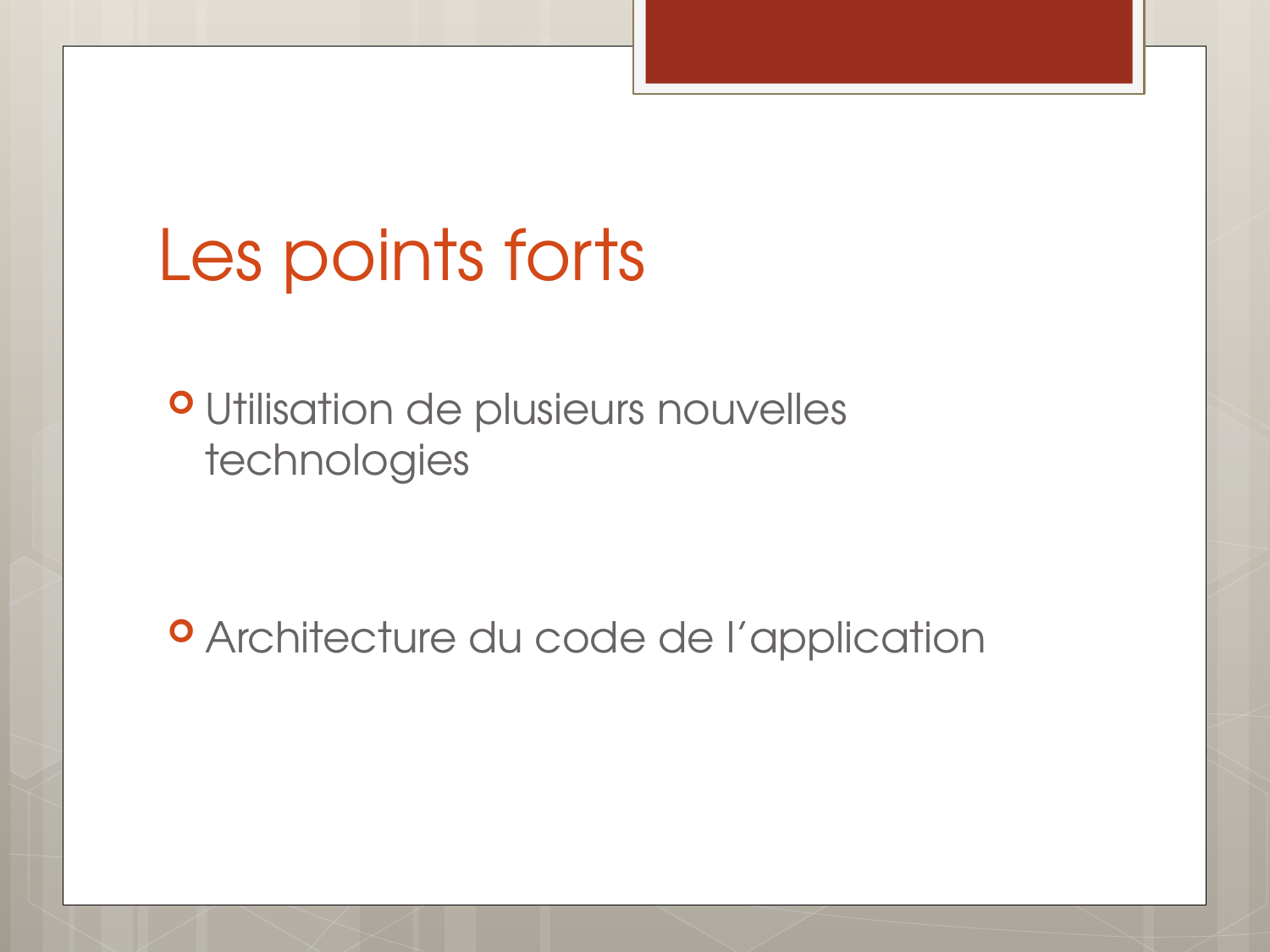

# Les points forts

Utilisation de plusieurs nouvelles technologies

Architecture du code de l’application